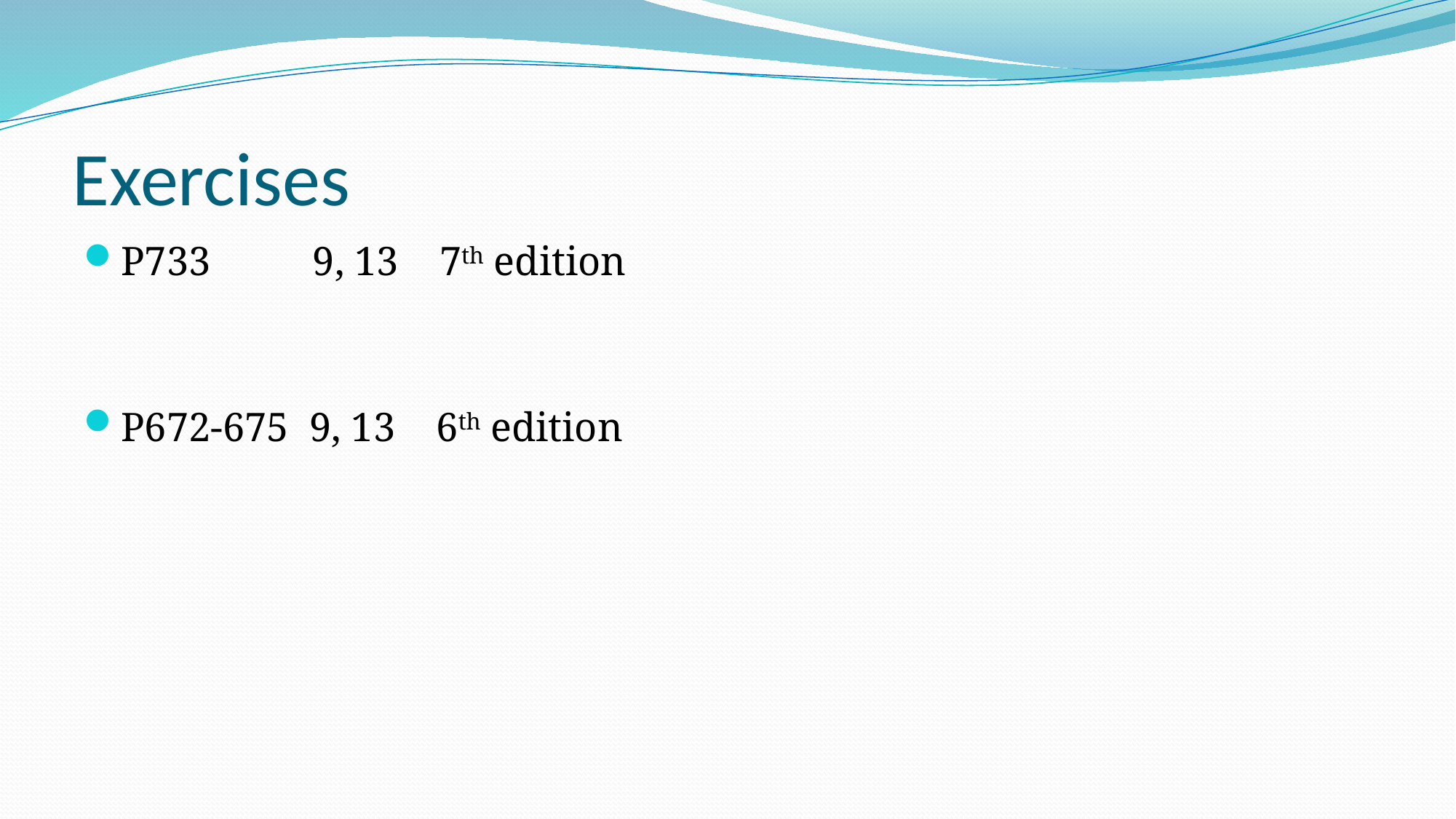

# Exercises
P733          9, 13    7th edition

P672-675  9, 13    6th edition